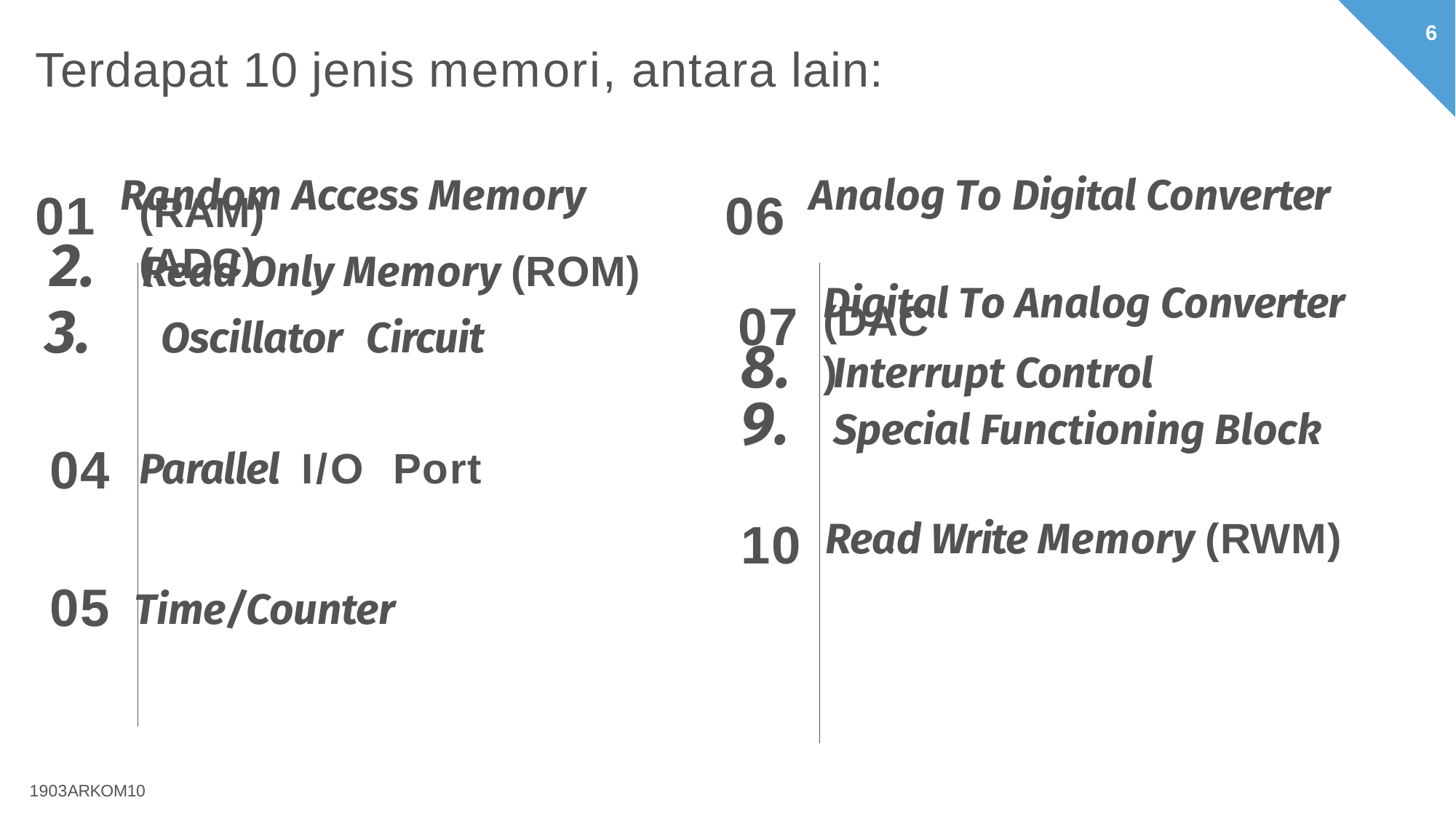

6
Terdapat 10 jenis memori, antara lain:
01 Random Access Memory	06 Analog To Digital Converter
(RAM)	(ADC)
Read Only Memory (ROM)
   Oscillator Circuit  04 Parallel I/O Port  05 Time/Counter
07 Digital To Analog Converter

(DAC)
Interrupt Control
Special Functioning Block
10 Read Write Memory (RWM)
1903ARKOM10